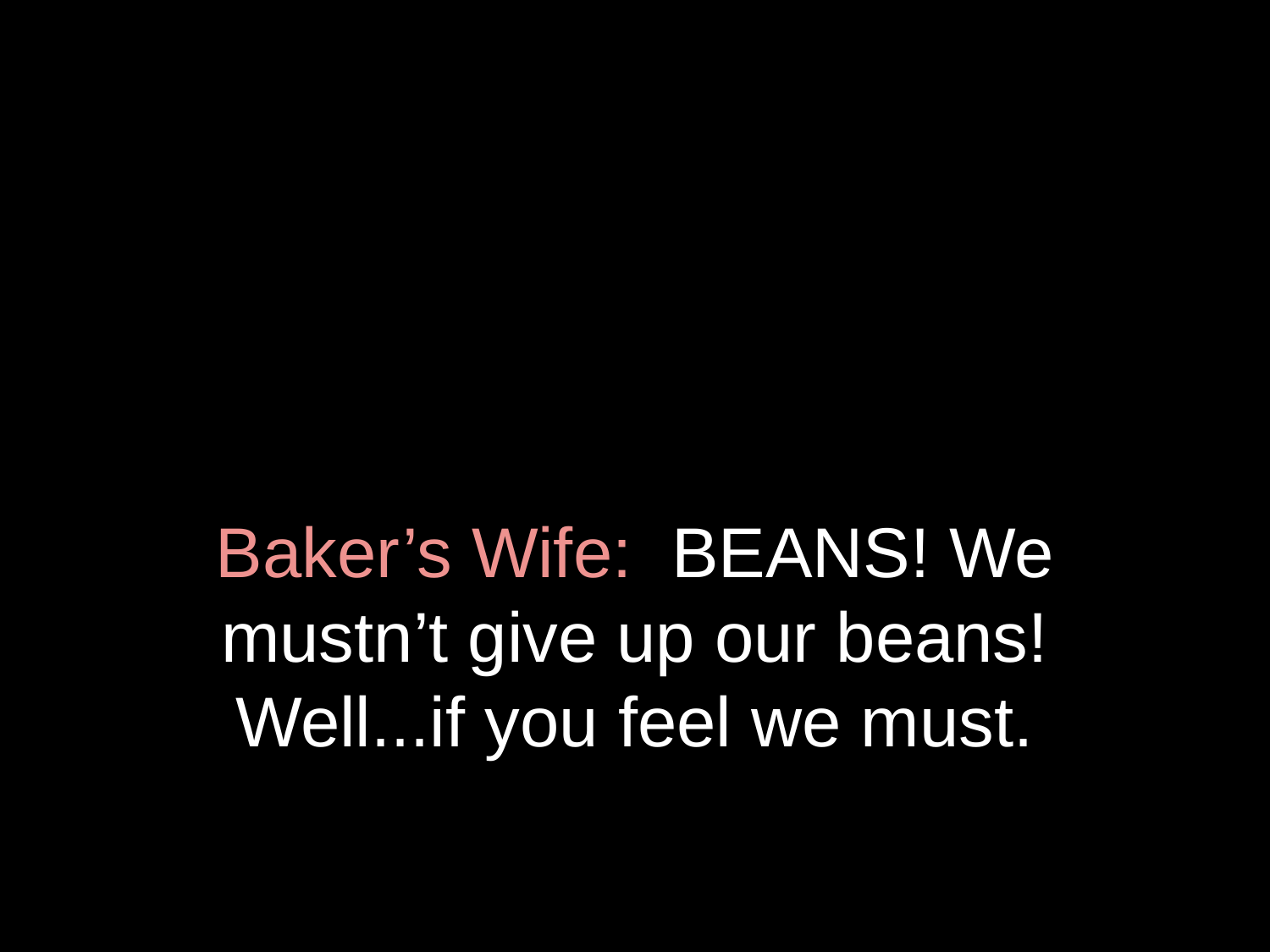

# Baker’s Wife:  BEANS! We mustn’t give up our beans! Well...if you feel we must.